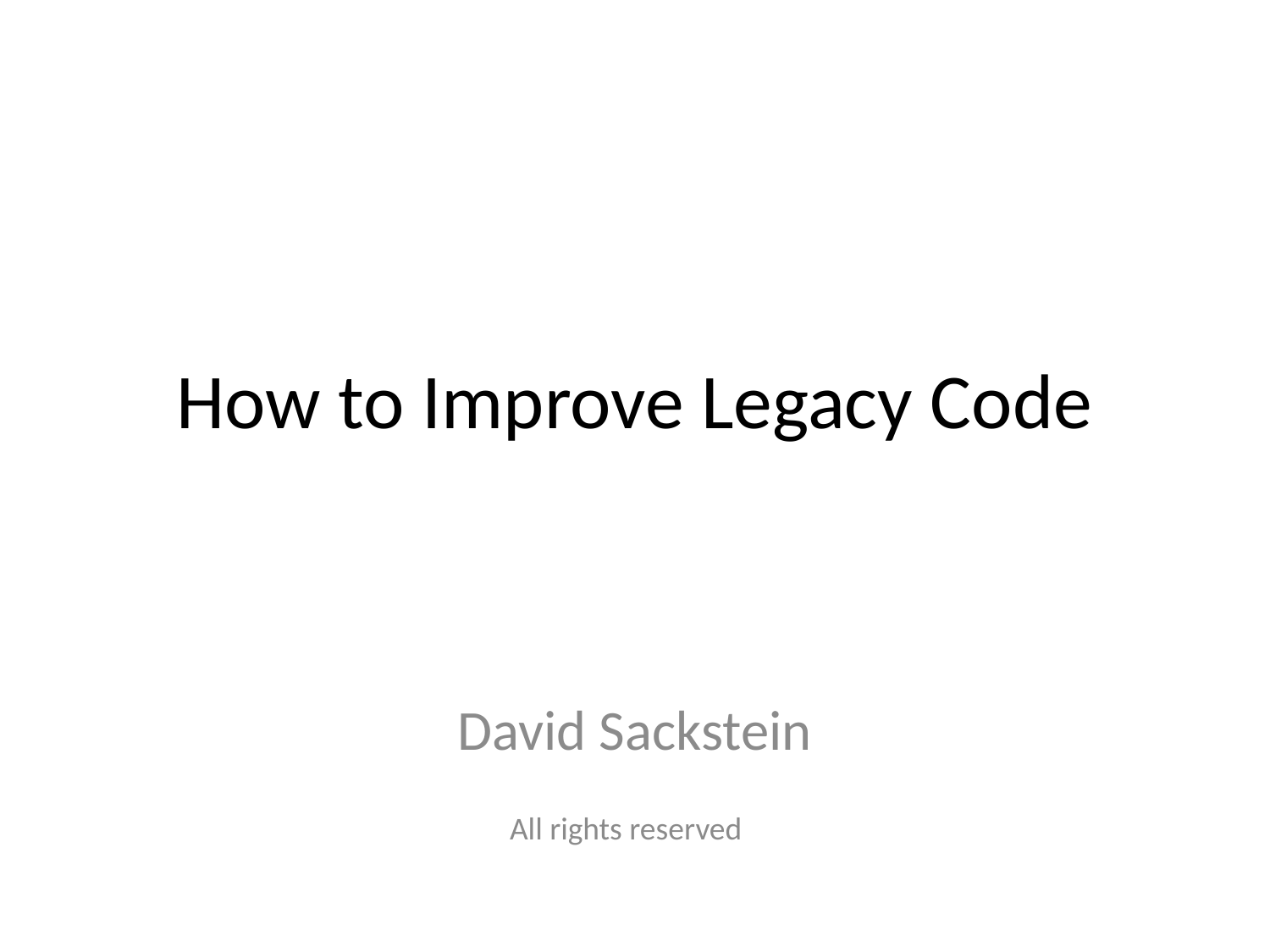

# How to Improve Legacy Code
David Sackstein
All rights reserved